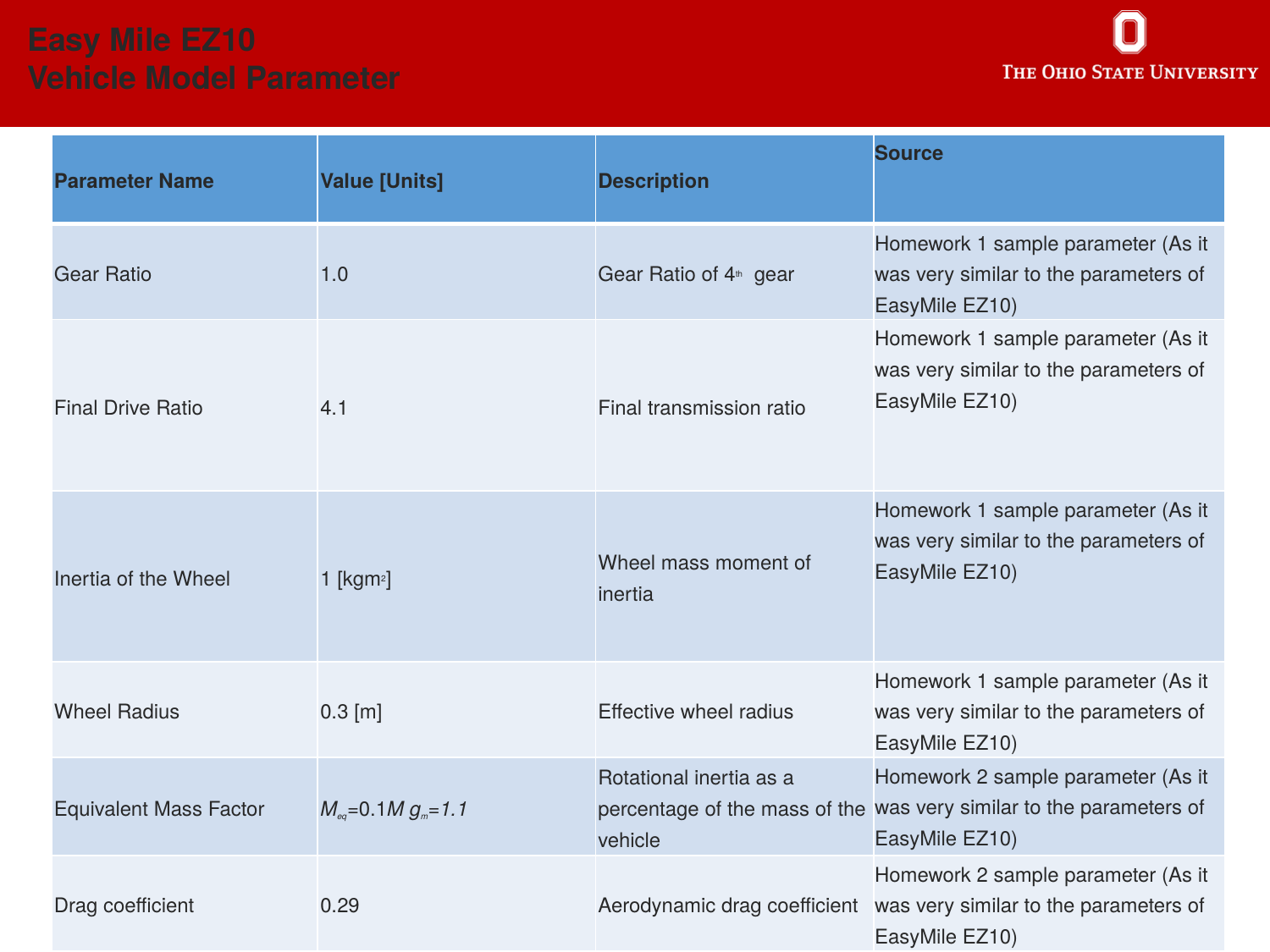

Easy Mile EZ10
Vehicle Model Parameter

| Parameter Name | Value [Units] | Description | Source |
| --- | --- | --- | --- |
| Gear Ratio | 1.0 | Gear Ratio of 4th  gear | Homework 1 sample parameter (As it was very similar to the parameters of EasyMile EZ10) |
| Final Drive Ratio | 4.1 | Final transmission ratio | Homework 1 sample parameter (As it was very similar to the parameters of EasyMile EZ10) |
| Inertia of the Wheel | 1 [kgm2] | Wheel mass moment of inertia | Homework 1 sample parameter (As it was very similar to the parameters of EasyMile EZ10) |
| Wheel Radius | 0.3 [m] | Effective wheel radius | Homework 1 sample parameter (As it was very similar to the parameters of EasyMile EZ10) |
| Equivalent Mass Factor | Meq=0.1M gm=1.1 | Rotational inertia as a percentage of the mass of the vehicle | Homework 2 sample parameter (As it was very similar to the parameters of EasyMile EZ10) |
| Drag coefficient | 0.29 | Aerodynamic drag coefficient | Homework 2 sample parameter (As it was very similar to the parameters of EasyMile EZ10) |